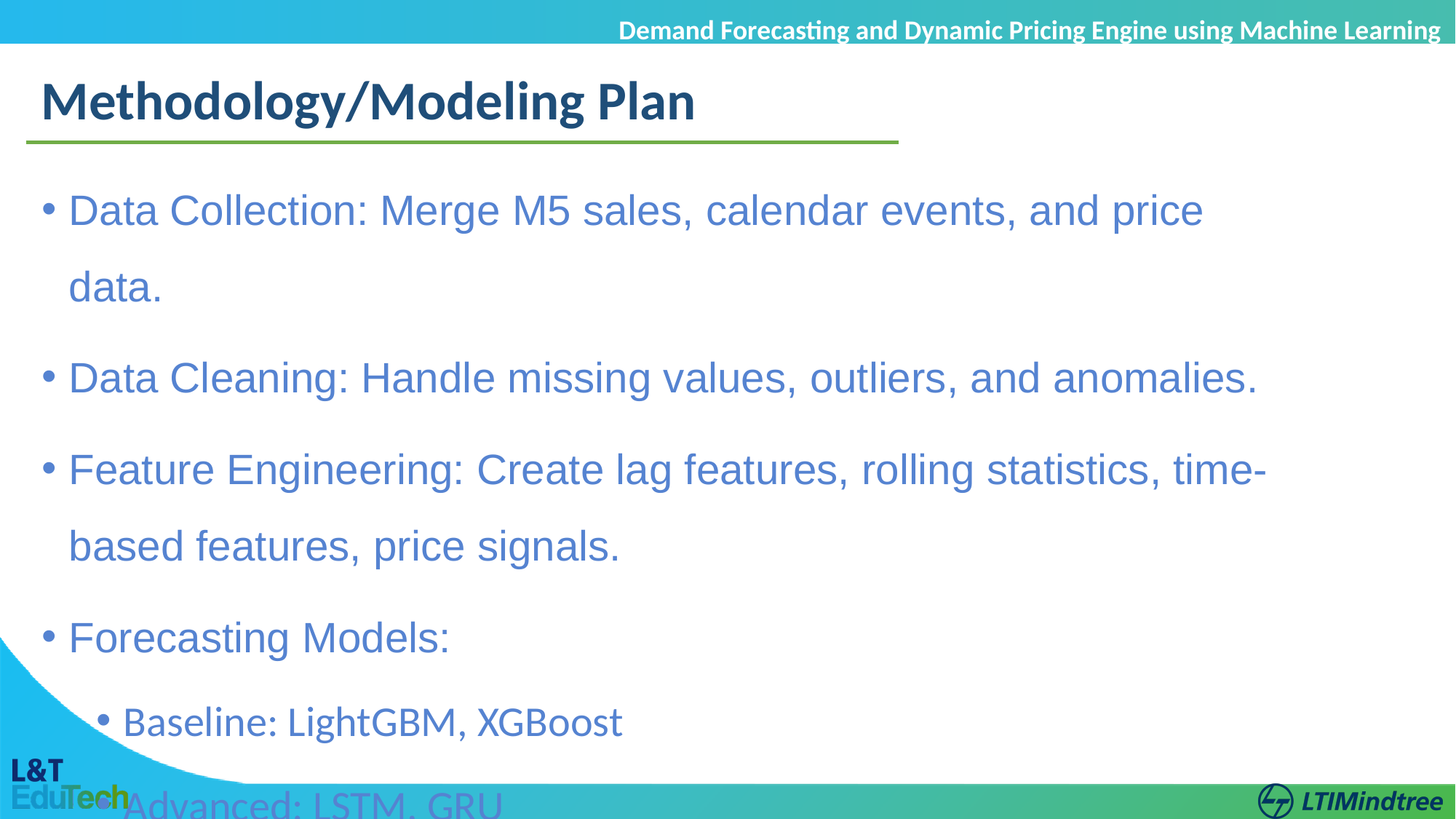

Demand Forecasting and Dynamic Pricing Engine using Machine Learning
Methodology/Modeling Plan
Data Collection: Merge M5 sales, calendar events, and price data.
Data Cleaning: Handle missing values, outliers, and anomalies.
Feature Engineering: Create lag features, rolling statistics, time-based features, price signals.
Forecasting Models:
Baseline: LightGBM, XGBoost
Advanced: LSTM, GRU